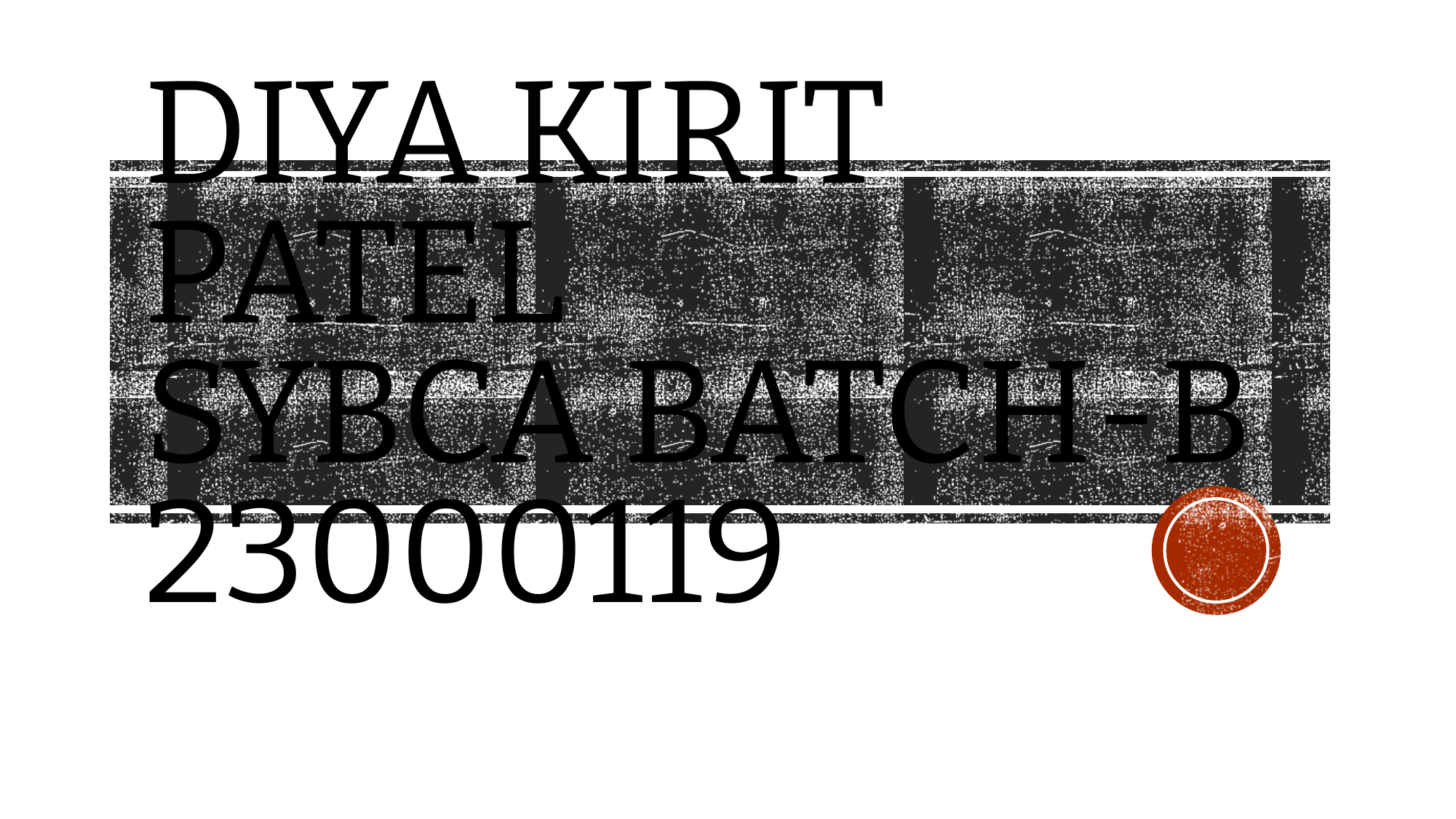

# Diya kirit patel sybca batch-B 23000119